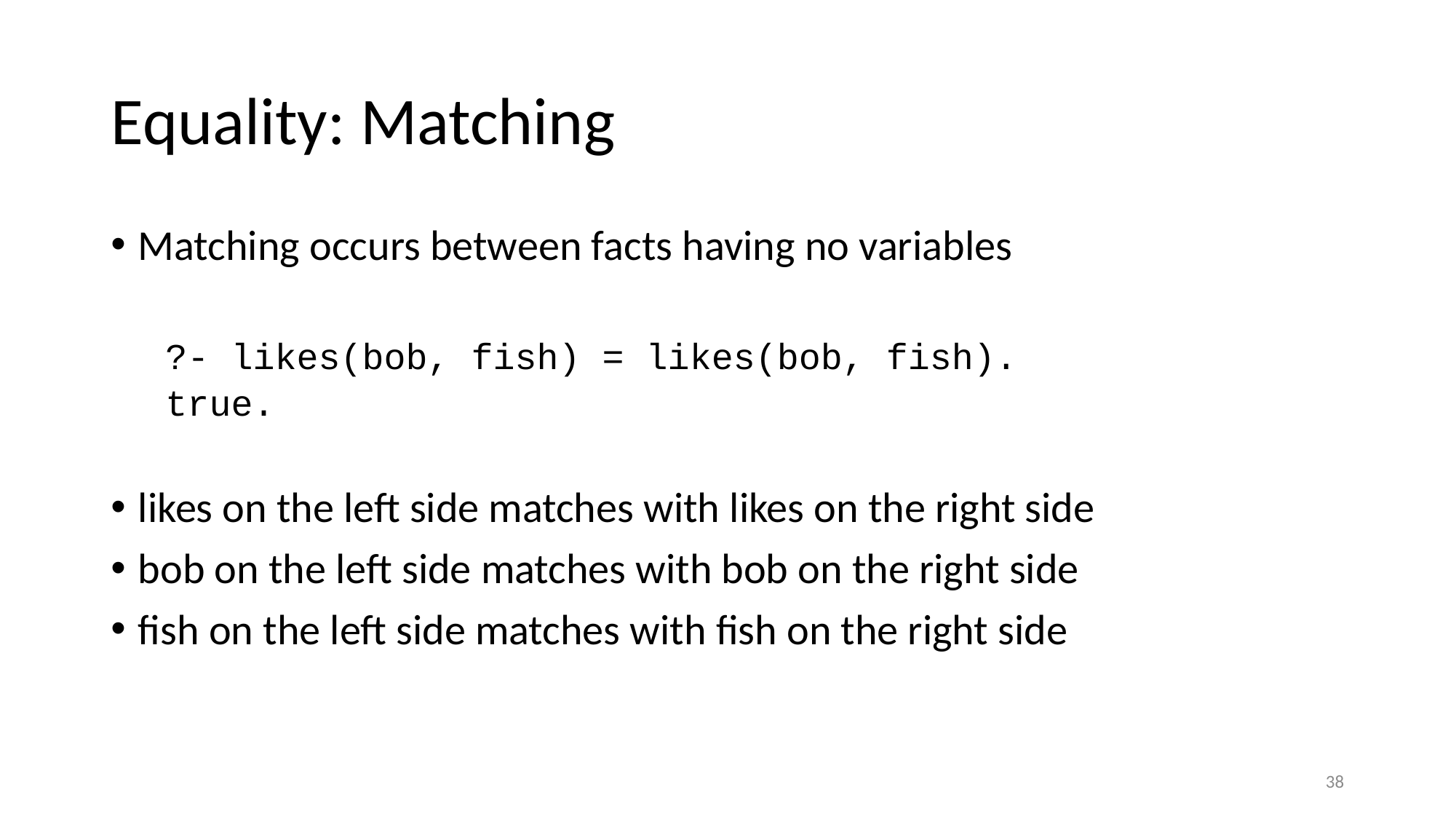

# Equality: Matching
Matching occurs between facts having no variables

?- likes(bob, fish) = likes(bob, fish).
true.

likes on the left side matches with likes on the right side
bob on the left side matches with bob on the right side
fish on the left side matches with fish on the right side

38